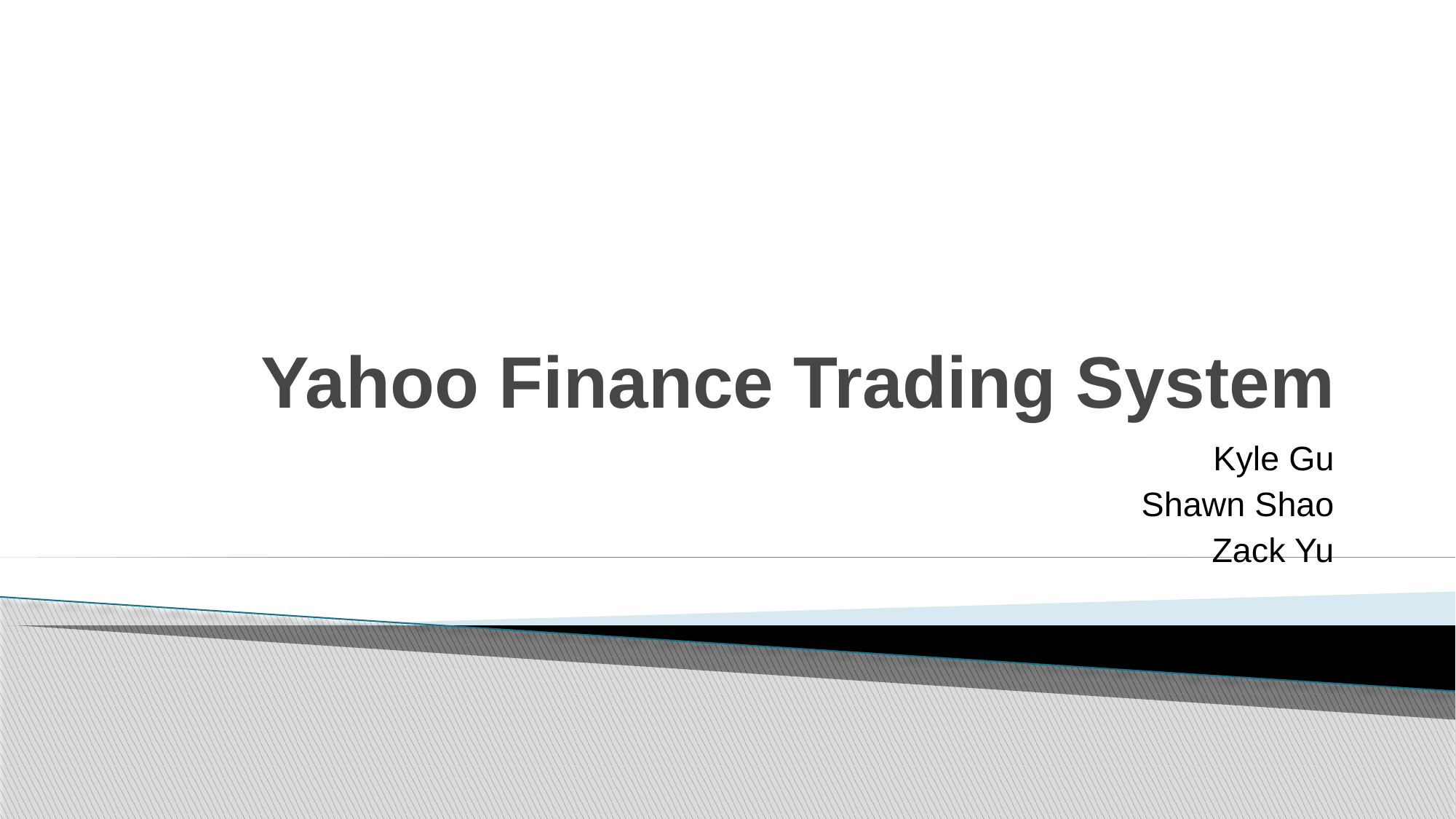

# Yahoo Finance Trading System
Kyle Gu
Shawn Shao
Zack Yu